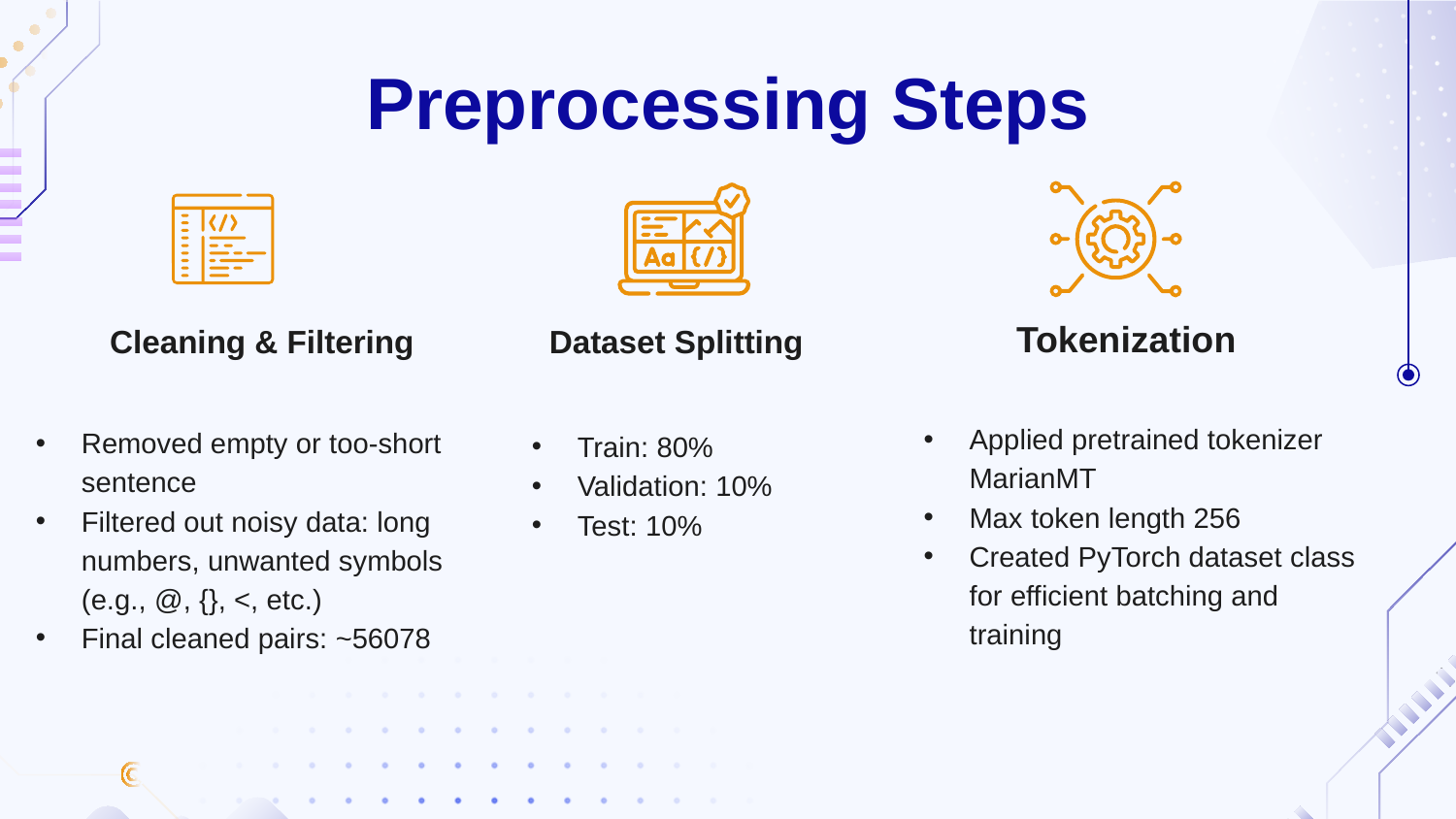

# Preprocessing Steps

Cleaning & Filtering
Dataset Splitting
Tokenization
Applied pretrained tokenizer MarianMT
Max token length 256
Created PyTorch dataset class for efficient batching and training
Removed empty or too-short sentence
Filtered out noisy data: long numbers, unwanted symbols (e.g., @, {}, <, etc.)
Final cleaned pairs: ~56078
Train: 80%
Validation: 10%
Test: 10%